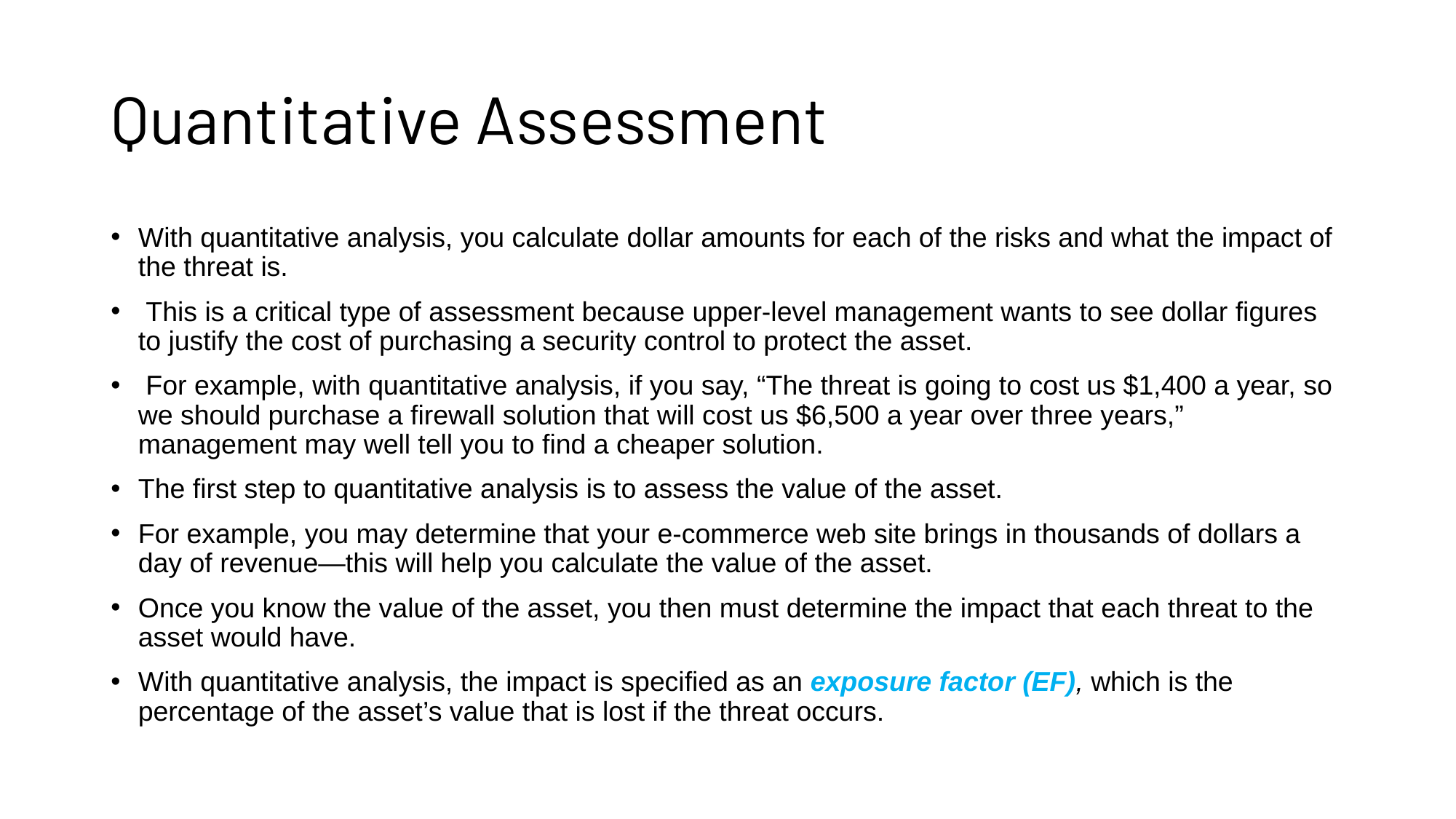

# Quantitative Assessment
With quantitative analysis, you calculate dollar amounts for each of the risks and what the impact of the threat is.
 This is a critical type of assessment because upper-level management wants to see dollar figures to justify the cost of purchasing a security control to protect the asset.
 For example, with quantitative analysis, if you say, “The threat is going to cost us $1,400 a year, so we should purchase a firewall solution that will cost us $6,500 a year over three years,” management may well tell you to find a cheaper solution.
The first step to quantitative analysis is to assess the value of the asset.
For example, you may determine that your e-commerce web site brings in thousands of dollars a day of revenue—this will help you calculate the value of the asset.
Once you know the value of the asset, you then must determine the impact that each threat to the asset would have.
With quantitative analysis, the impact is specified as an exposure factor (EF), which is the percentage of the asset’s value that is lost if the threat occurs.